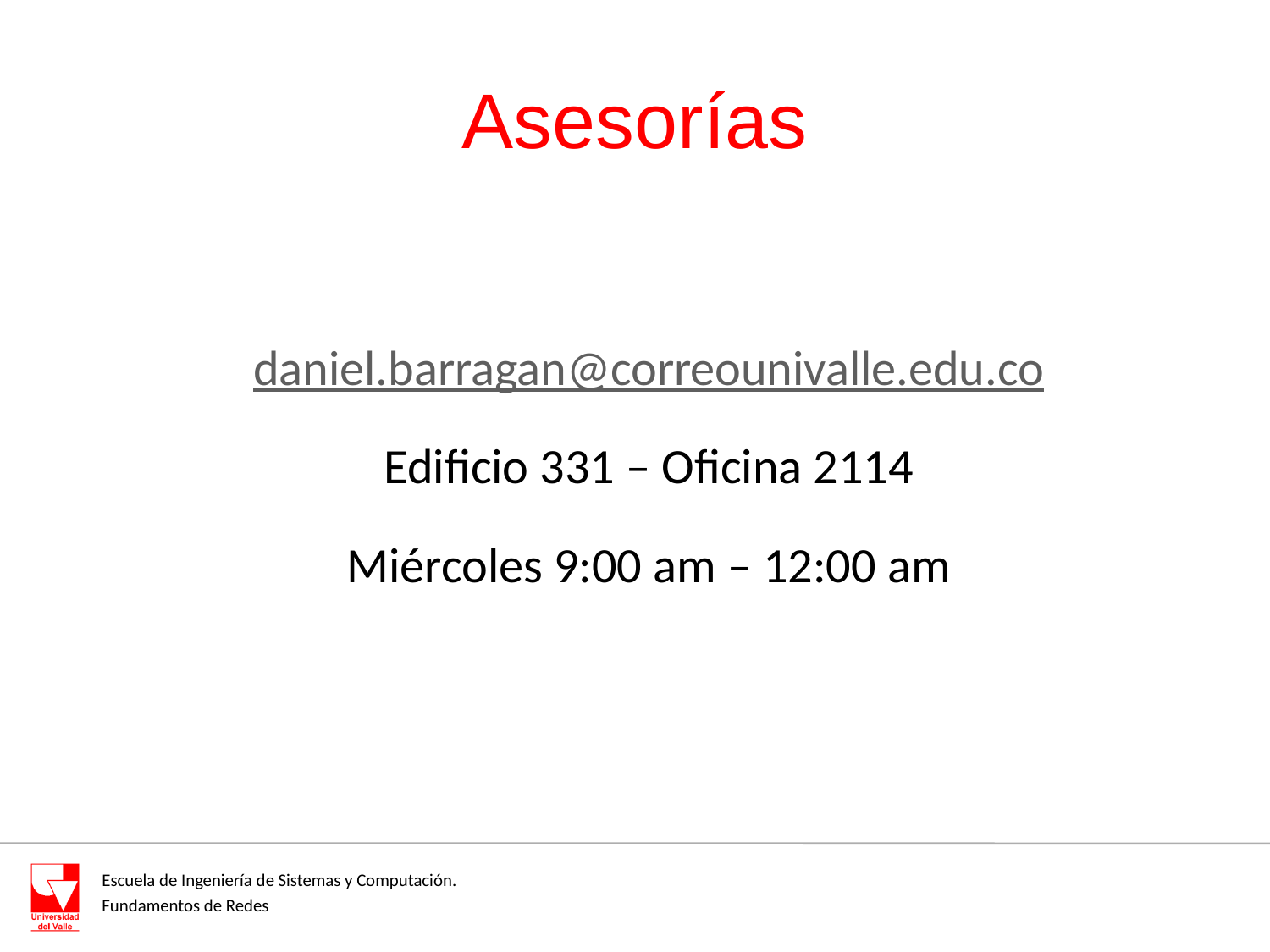

# Asesorías

daniel.barragan@correounivalle.edu.co
Edificio 331 – Oficina 2114
Miércoles 9:00 am – 12:00 am